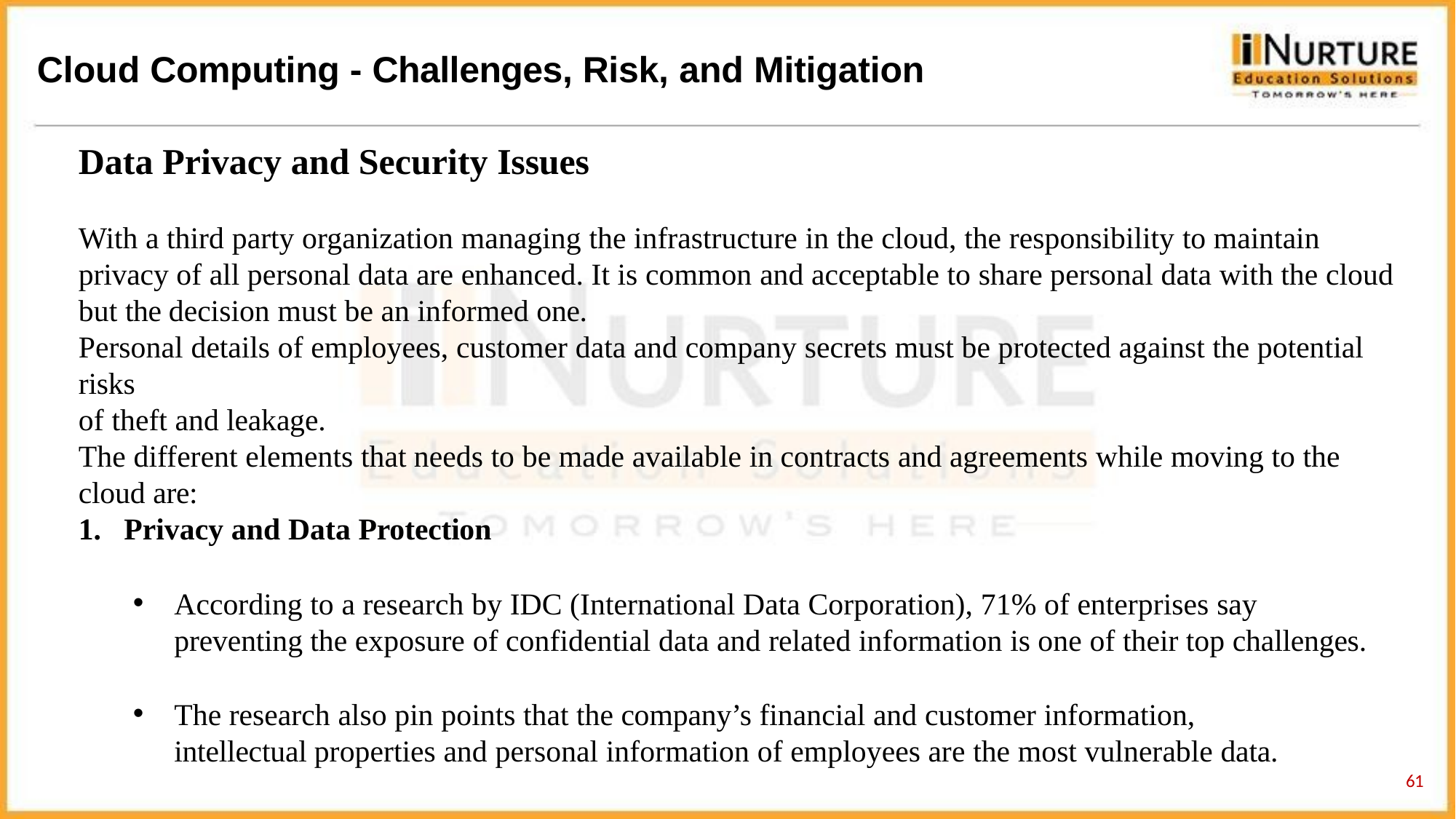

# Cloud Computing - Challenges, Risk, and Mitigation
Data Privacy and Security Issues
With a third party organization managing the infrastructure in the cloud, the responsibility to maintain privacy of all personal data are enhanced. It is common and acceptable to share personal data with the cloud but the decision must be an informed one.
Personal details of employees, customer data and company secrets must be protected against the potential risks
of theft and leakage.
The different elements that needs to be made available in contracts and agreements while moving to the cloud are:
Privacy and Data Protection

According to a research by IDC (International Data Corporation), 71% of enterprises say preventing the exposure of confidential data and related information is one of their top challenges.

The research also pin points that the company’s financial and customer information, intellectual properties and personal information of employees are the most vulnerable data.
61